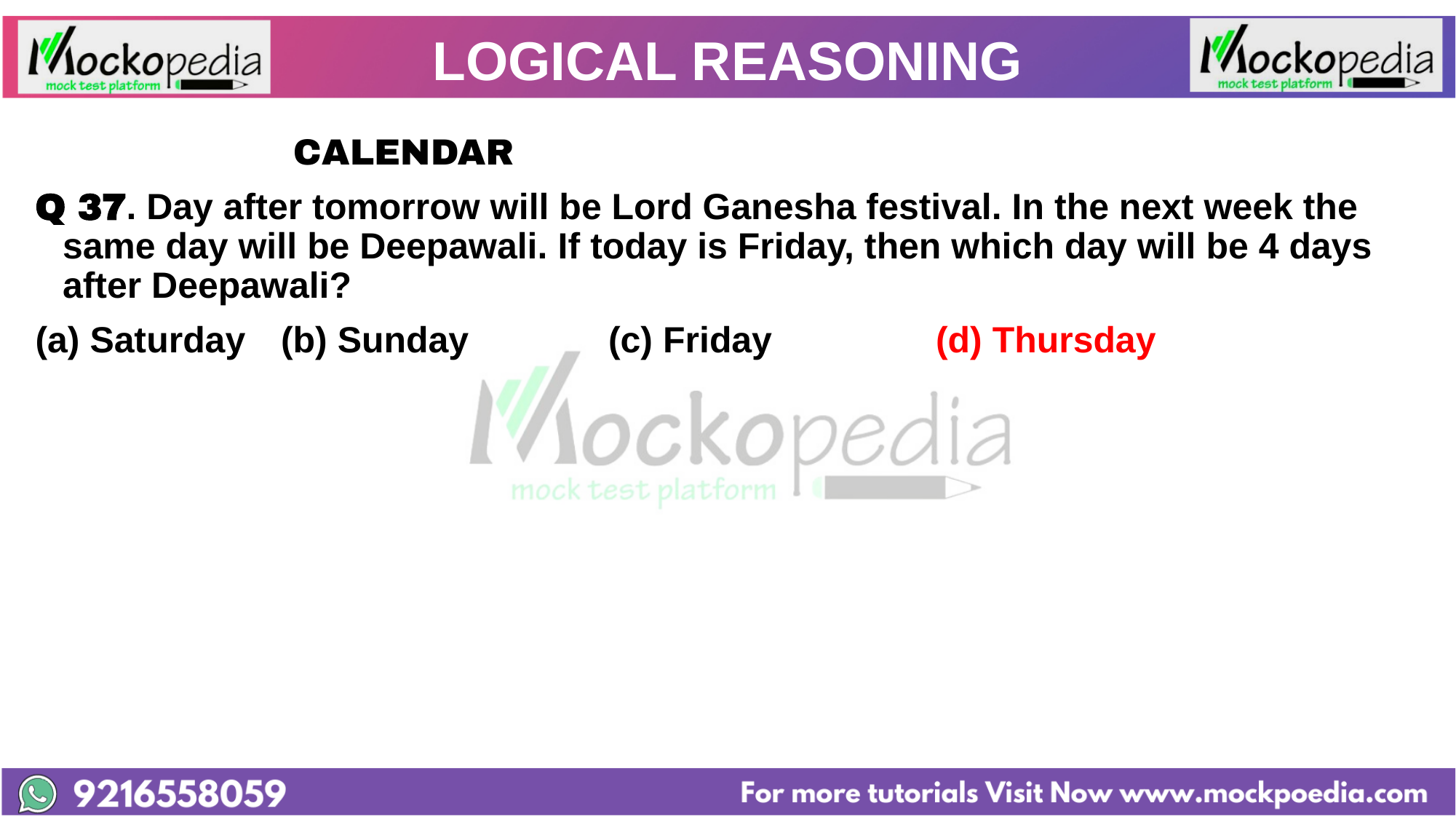

# LOGICAL REASONING
			 CALENDAR
Q 37. Day after tomorrow will be Lord Ganesha festival. In the next week the same day will be Deepawali. If today is Friday, then which day will be 4 days after Deepawali?
(a) Saturday 	(b) Sunday 		(c) Friday 		(d) Thursday